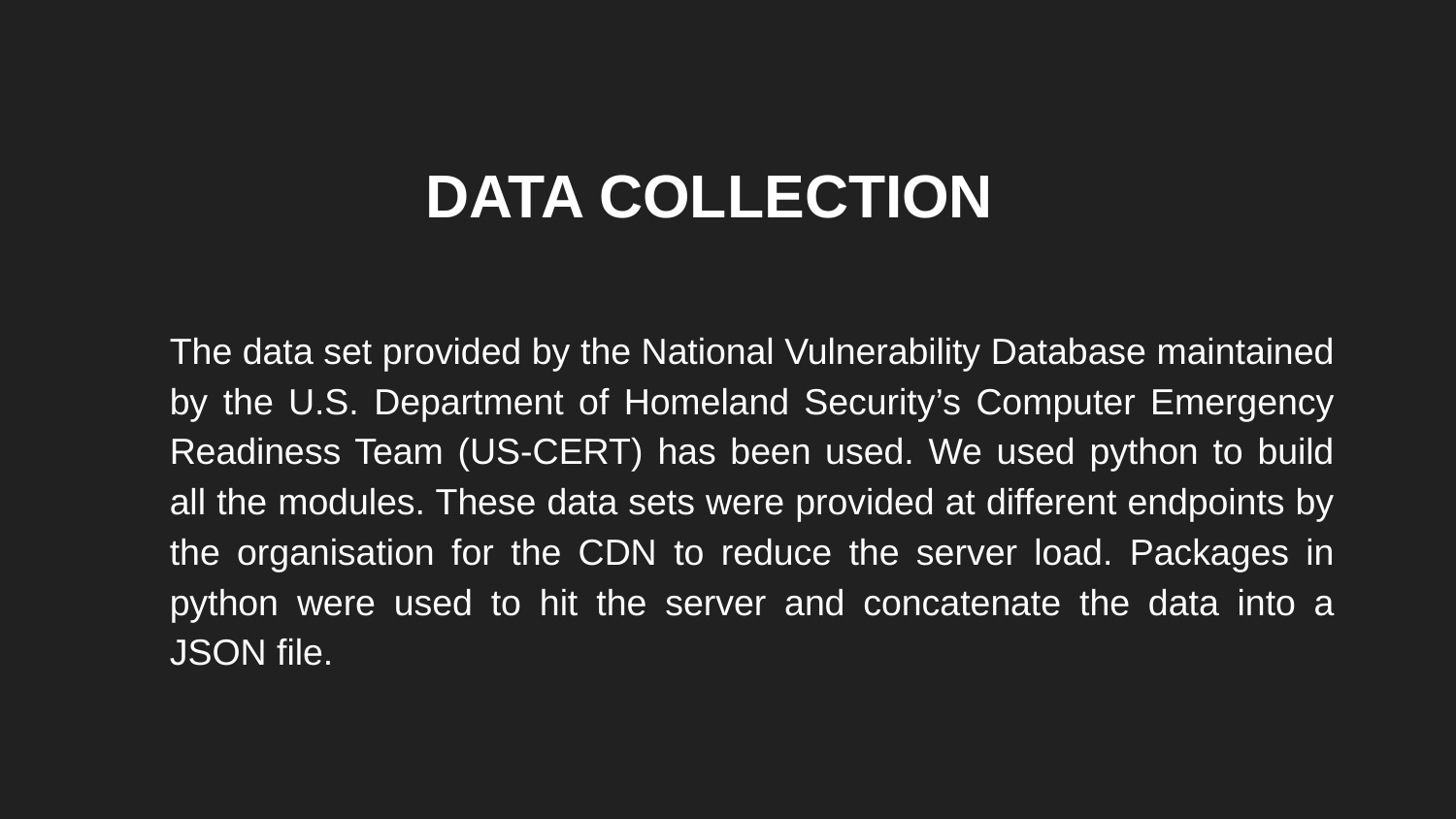

# DATA COLLECTION
The data set provided by the National Vulnerability Database maintained by the U.S. Department of Homeland Security’s Computer Emergency Readiness Team (US-CERT) has been used. We used python to build all the modules. These data sets were provided at different endpoints by the organisation for the CDN to reduce the server load. Packages in python were used to hit the server and concatenate the data into a JSON file.